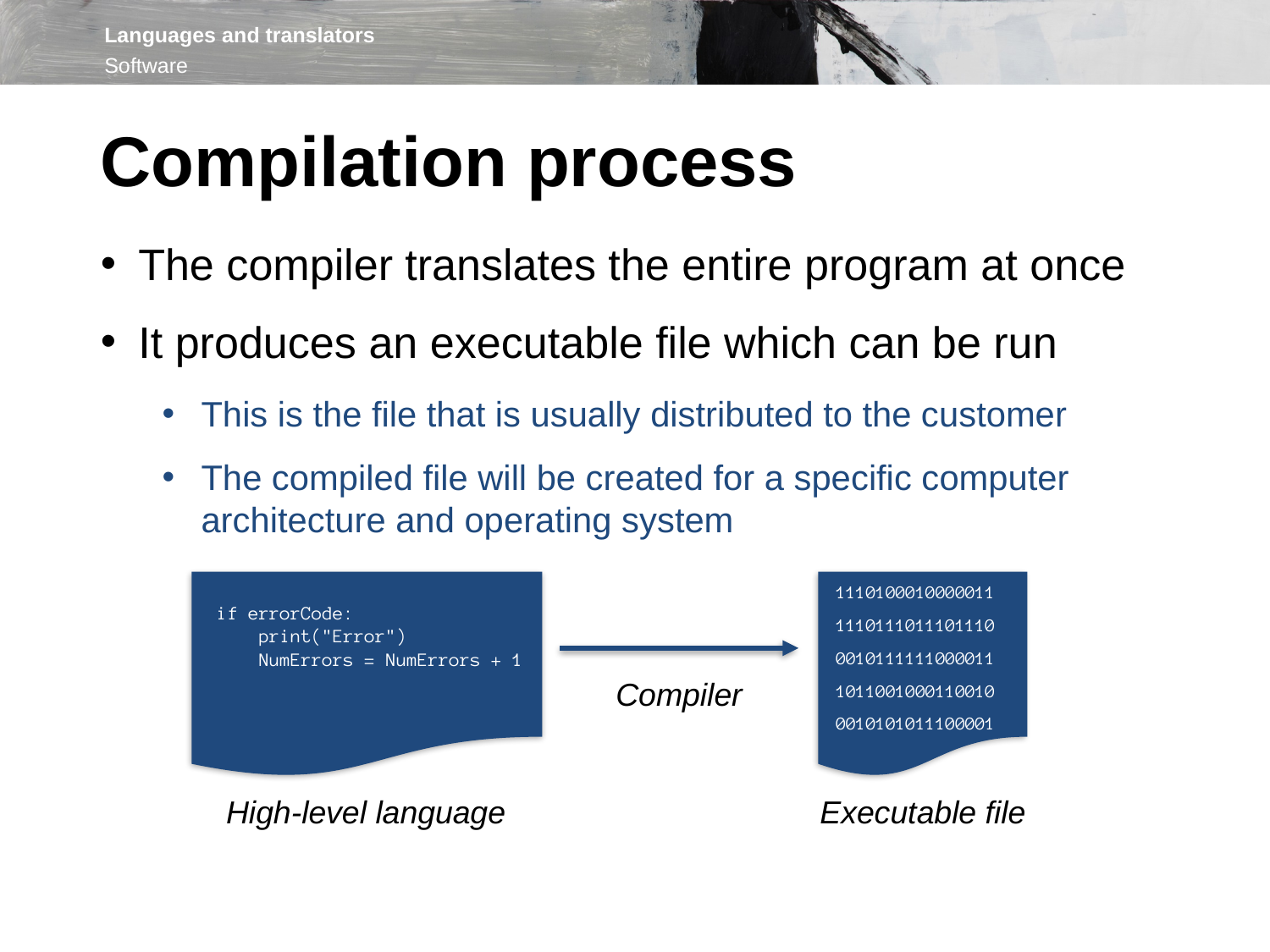

Compilation process
The compiler translates the entire program at once
It produces an executable file which can be run
This is the file that is usually distributed to the customer
The compiled file will be created for a specific computer architecture and operating system

if errorCode:
    print("Error")
    NumErrors = NumErrors + 1

1110100010000011
1110111011101110
0010111111000011
1011001000110010
0010101011100001
Compiler
High-level language
Executable file